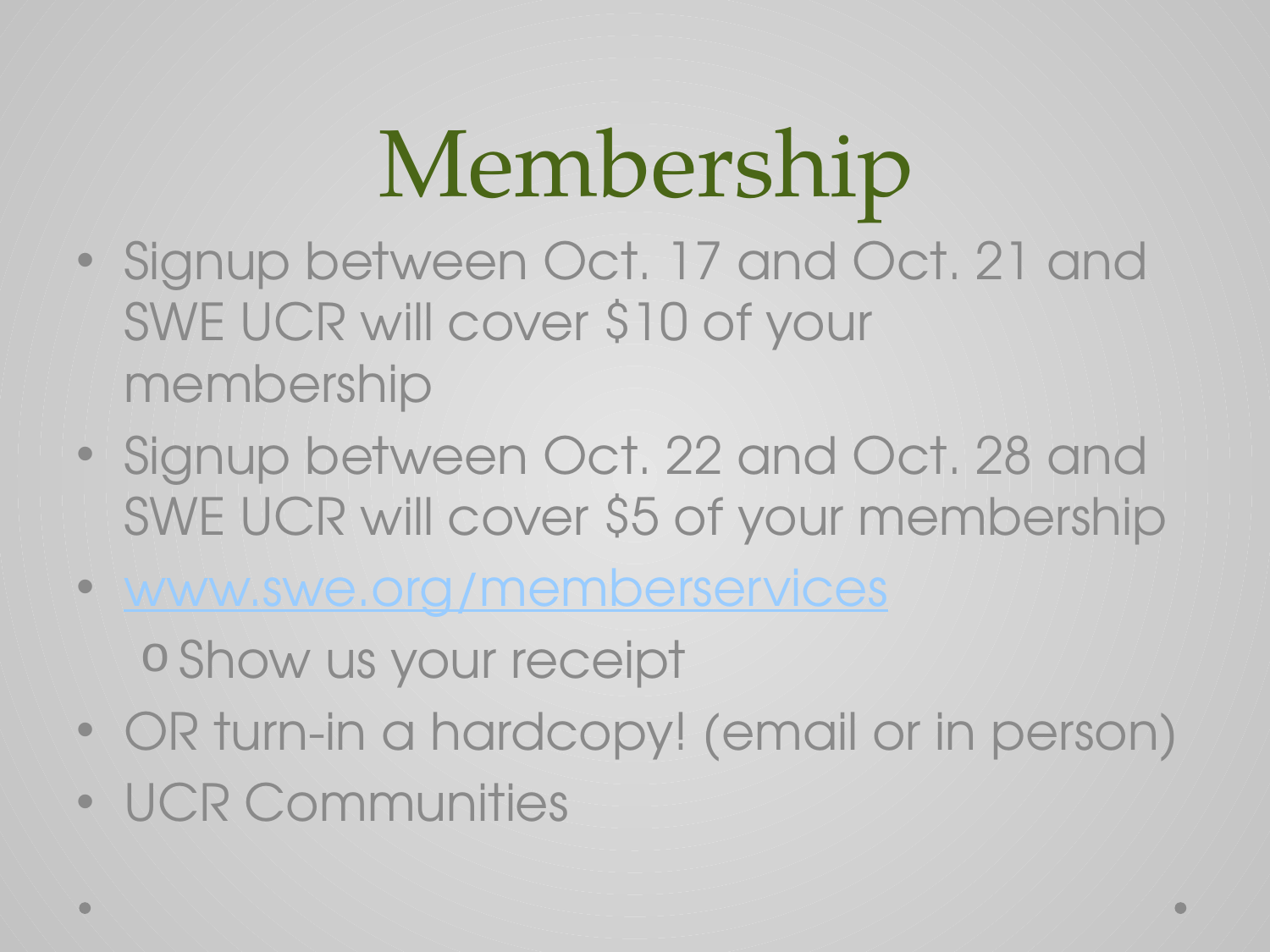

# Membership
Signup between Oct. 17 and Oct. 21 and SWE UCR will cover $10 of your membership
Signup between Oct. 22 and Oct. 28 and SWE UCR will cover $5 of your membership
www.swe.org/memberservices
Show us your receipt
OR turn-in a hardcopy! (email or in person)
UCR Communities